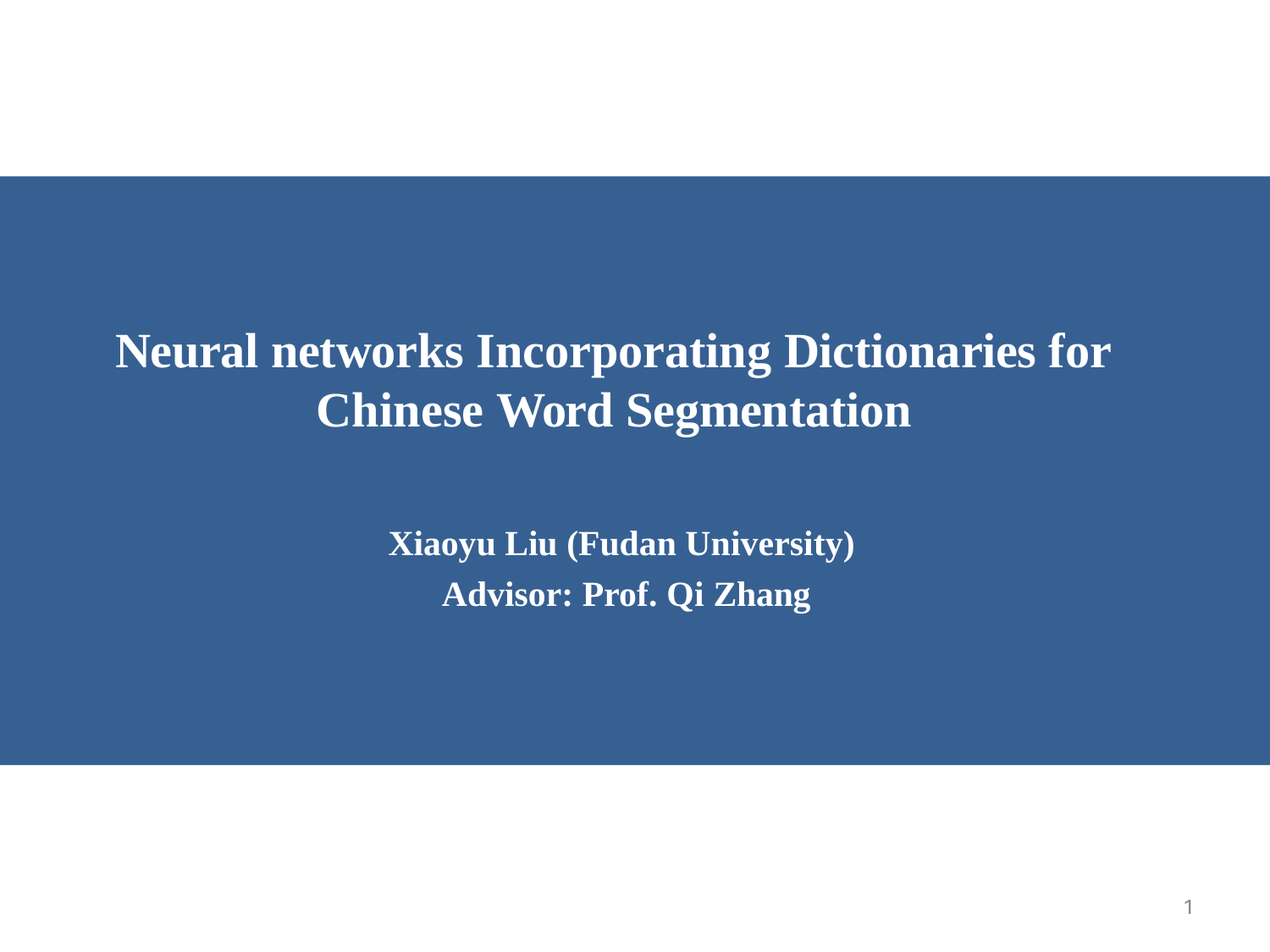

# Neural networks Incorporating Dictionaries for  Chinese Word Segmentation
Xiaoyu Liu (Fudan University)  Advisor: Prof. Qi Zhang
1